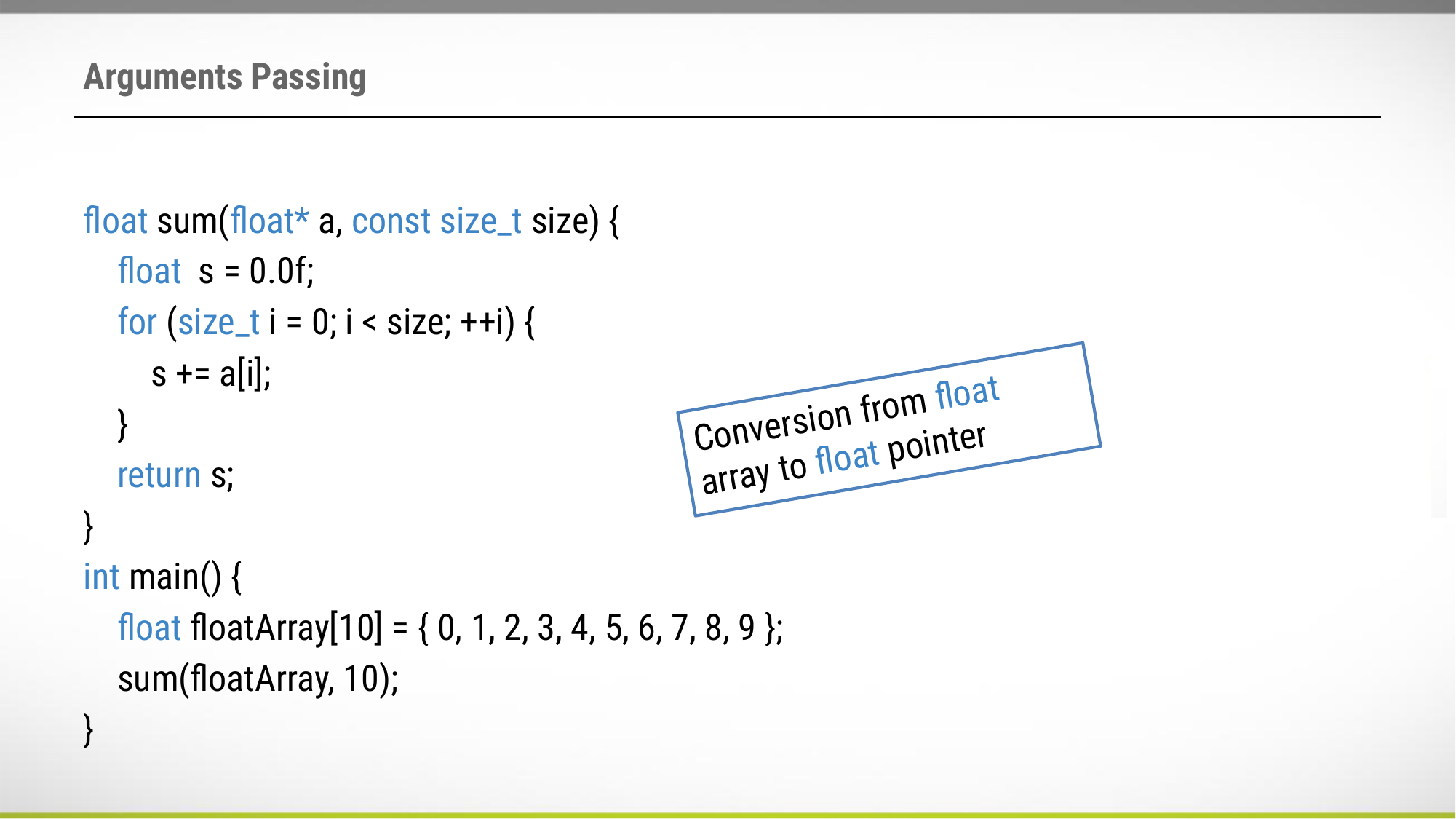

# Arguments Passing
float sum(float* a, const size_t size) {
    float  s = 0.0f;
    for (size_t i = 0; i < size; ++i) {
        s += a[i];
    }
    return s;
}
int main() {
    float floatArray[10] = { 0, 1, 2, 3, 4, 5, 6, 7, 8, 9 };
    sum(floatArray, 10);
}

Conversion from float array to float pointer